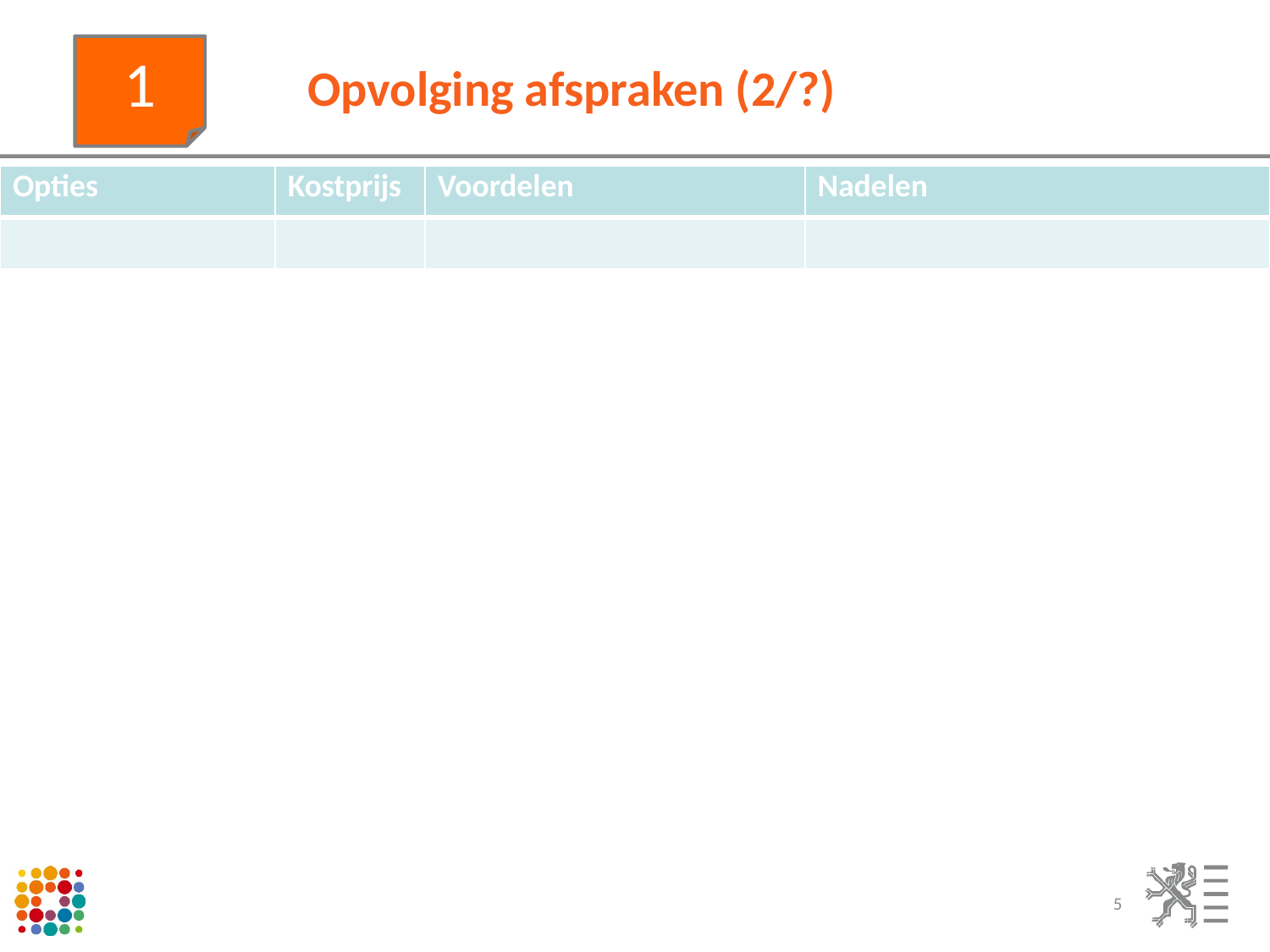

1
Opvolging afspraken (2/?)
| Opties | Kostprijs | Voordelen | Nadelen |
| --- | --- | --- | --- |
|  |  |  |  |
5